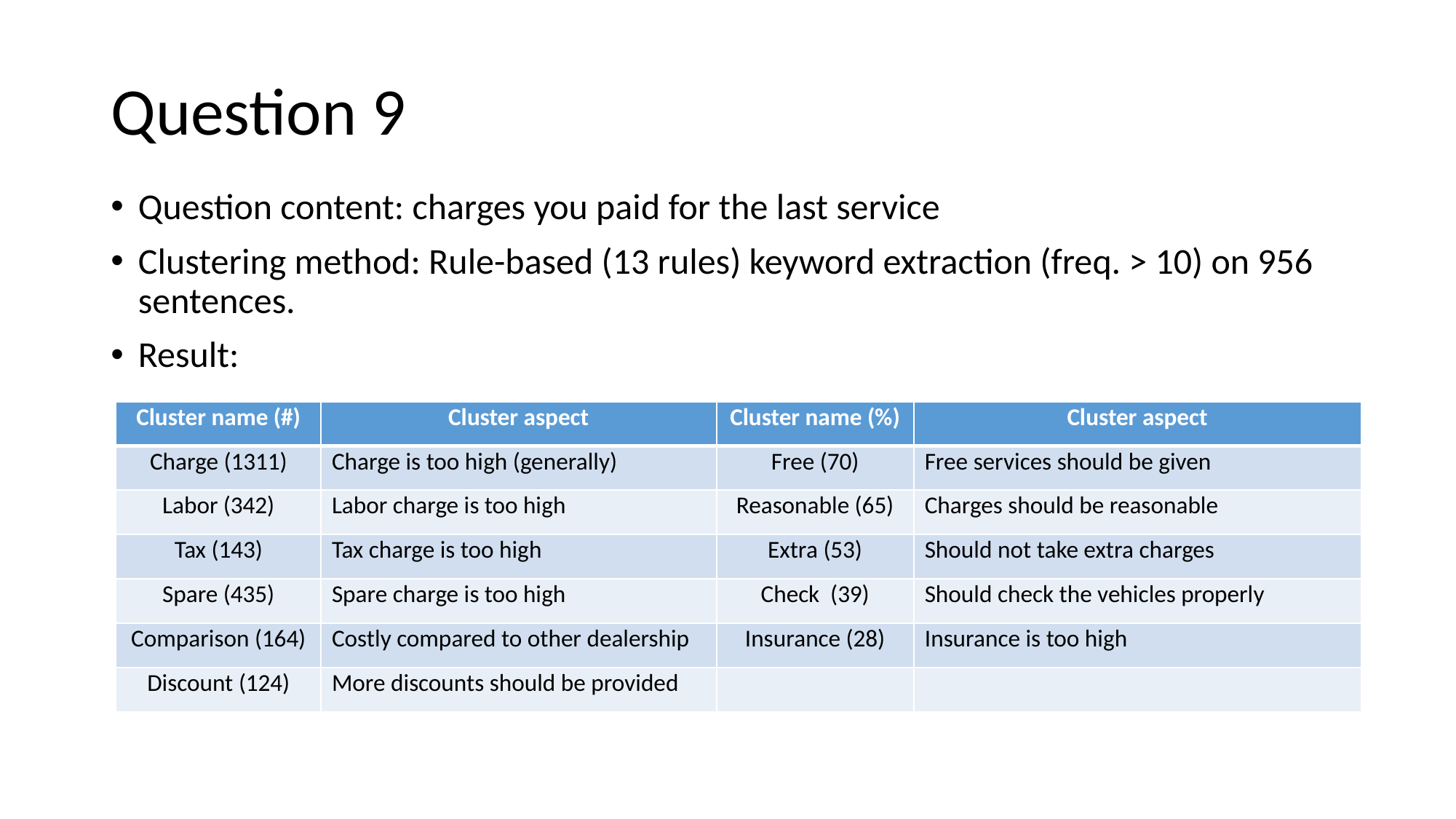

# Question 9
Question content: charges you paid for the last service
Clustering method: Rule-based (13 rules) keyword extraction (freq. > 10) on 956 sentences.
Result:

| Cluster name (#) | Cluster aspect | Cluster name (%) | Cluster aspect |
| --- | --- | --- | --- |
| Charge (1311) | Charge is too high (generally) | Free (70) | Free services should be given |
| Labor (342) | Labor charge is too high | Reasonable (65) | Charges should be reasonable |
| Tax (143) | Tax charge is too high | Extra (53) | Should not take extra charges |
| Spare (435) | Spare charge is too high | Check (39) | Should check the vehicles properly |
| Comparison (164) | Costly compared to other dealership | Insurance (28) | Insurance is too high |
| Discount (124) | More discounts should be provided |  |  |